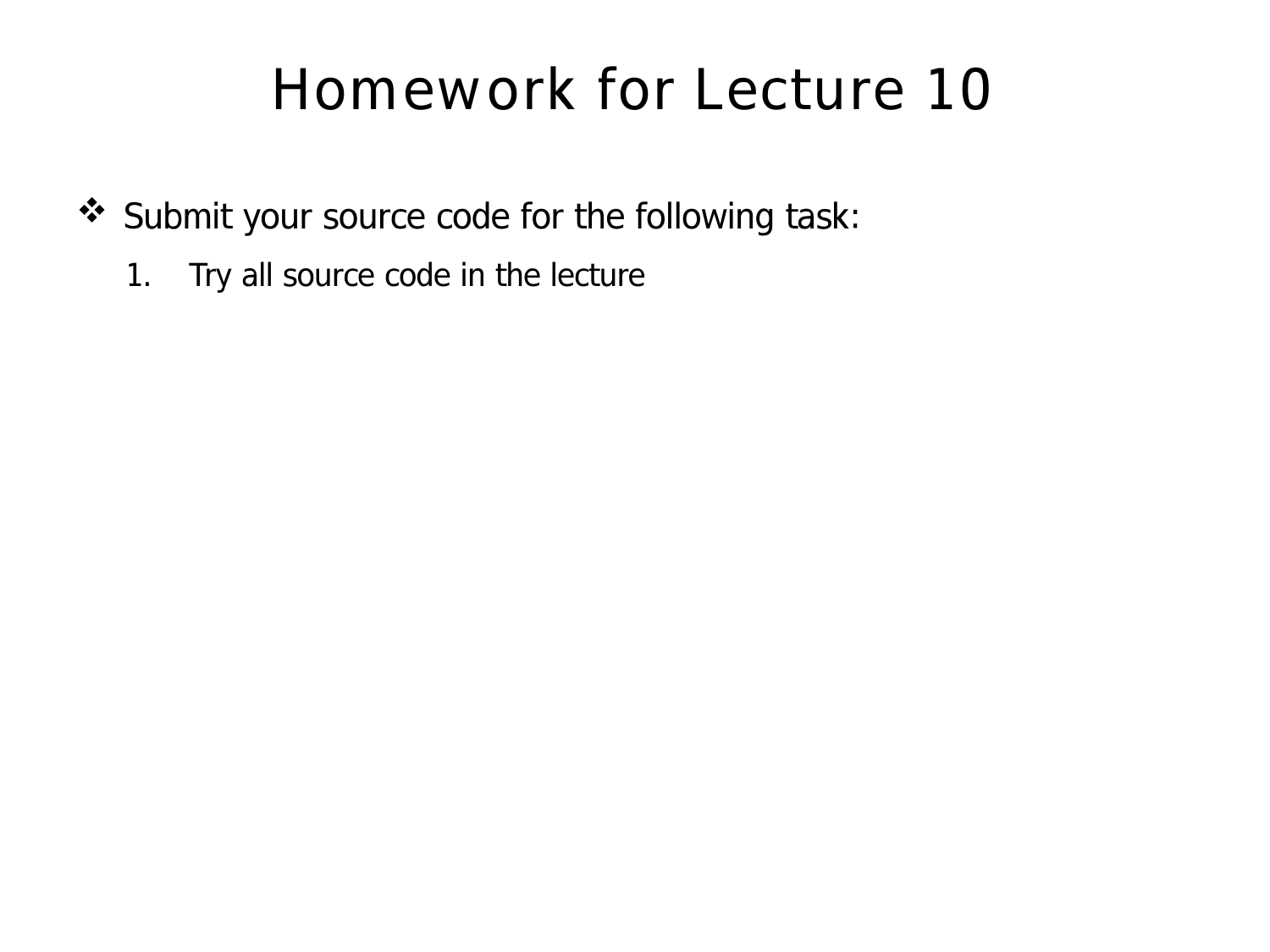

# Homework for Lecture 10
Submit your source code for the following task:
Try all source code in the lecture